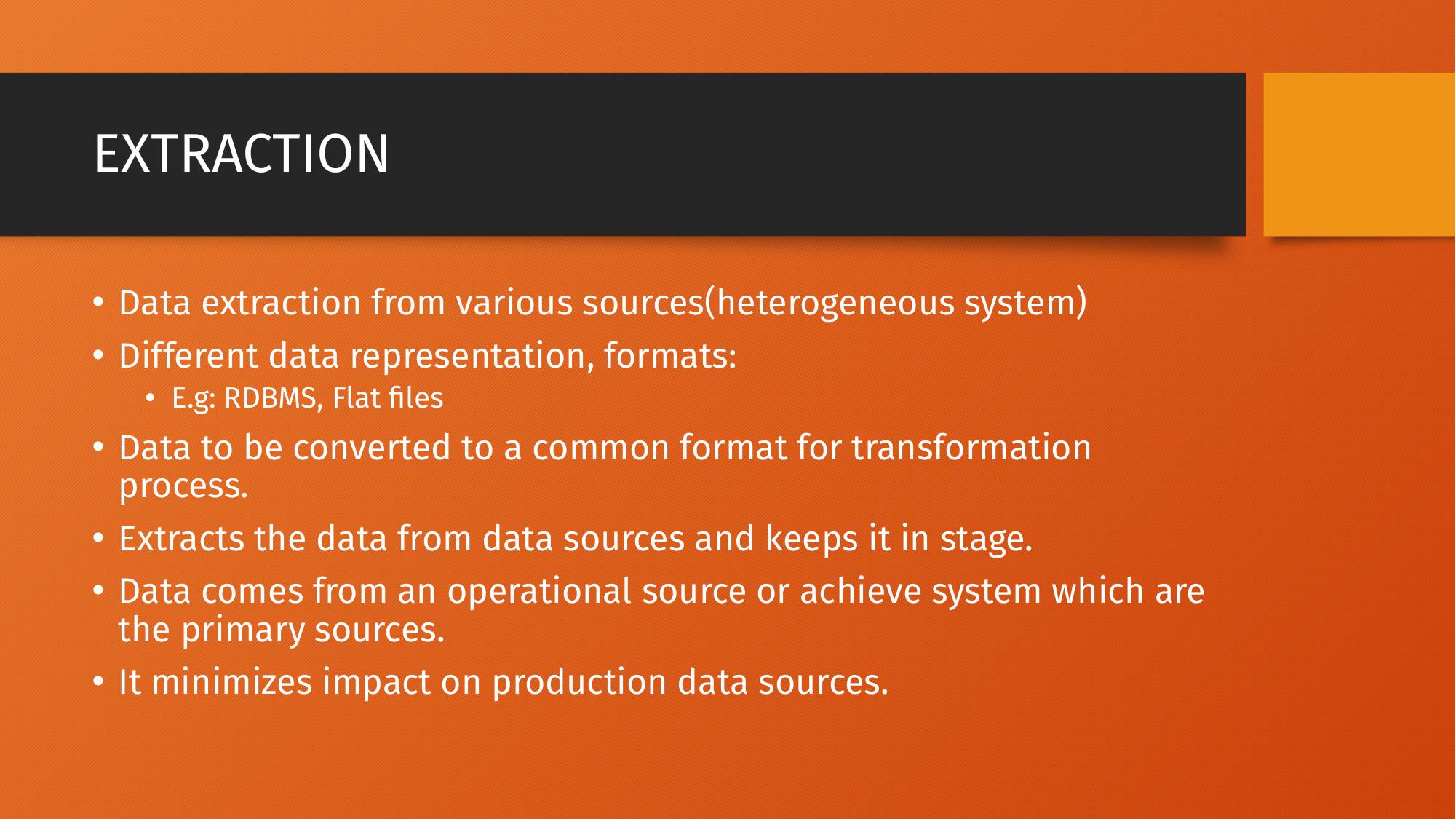

# EXTRACTION
Data extraction from various sources(heterogeneous system)
Different data representation, formats:
E.g: RDBMS, Flat files
Data to be converted to a common format for transformation process.
Extracts the data from data sources and keeps it in stage.
Data comes from an operational source or achieve system which are the primary sources.
It minimizes impact on production data sources.